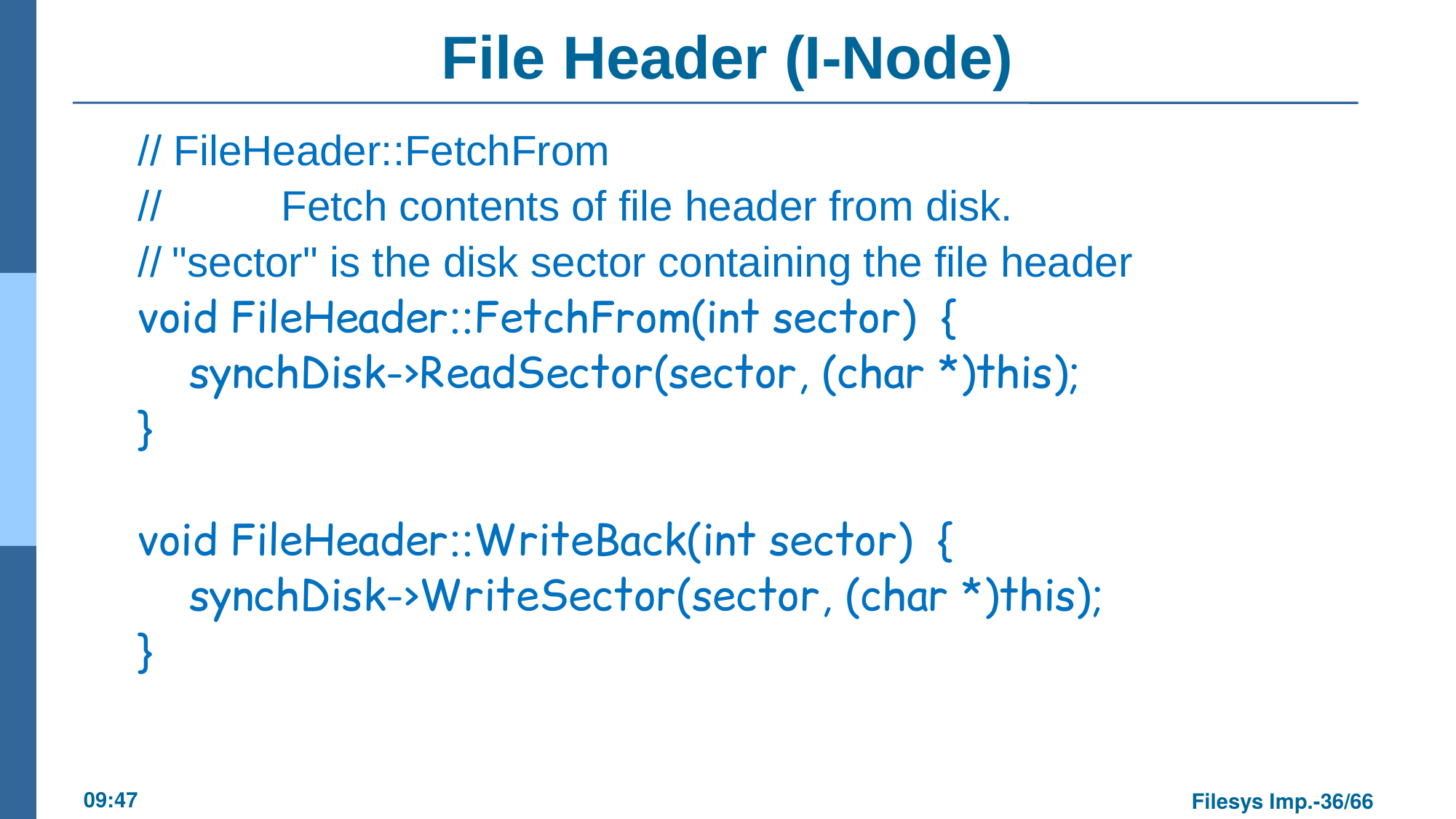

# File Header (I-Node)
// FileHeader::FetchFrom
// 	Fetch contents of file header from disk.
//	"sector" is the disk sector containing the file header
void FileHeader::FetchFrom(int sector)  {
    synchDisk->ReadSector(sector, (char *)this);
}

void FileHeader::WriteBack(int sector)  {
    synchDisk->WriteSector(sector, (char *)this);
}